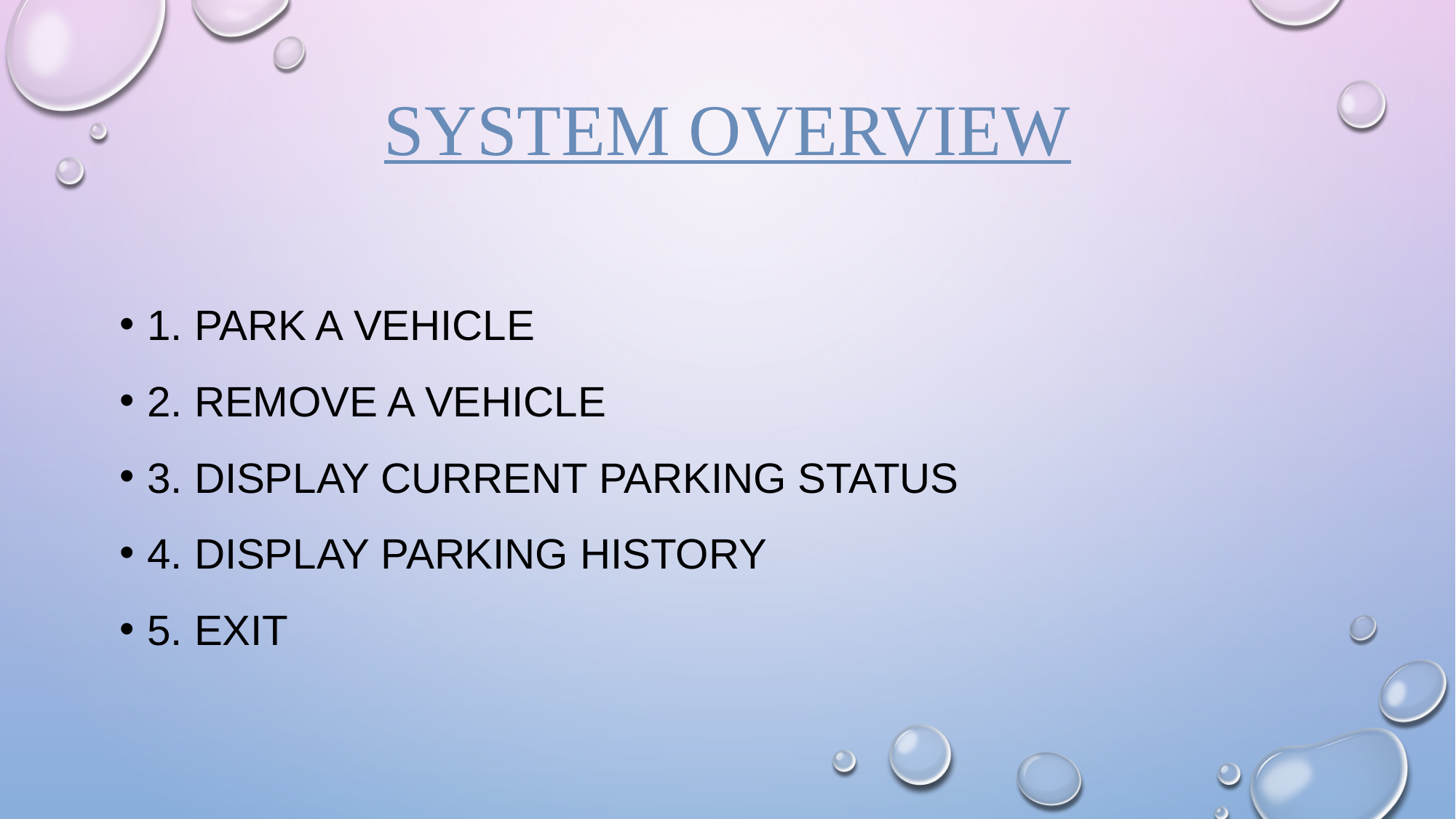

# System overview
1. Park a vehicle
2. Remove a vehicle
3. Display current parking status
4. Display parking history
5. Exit